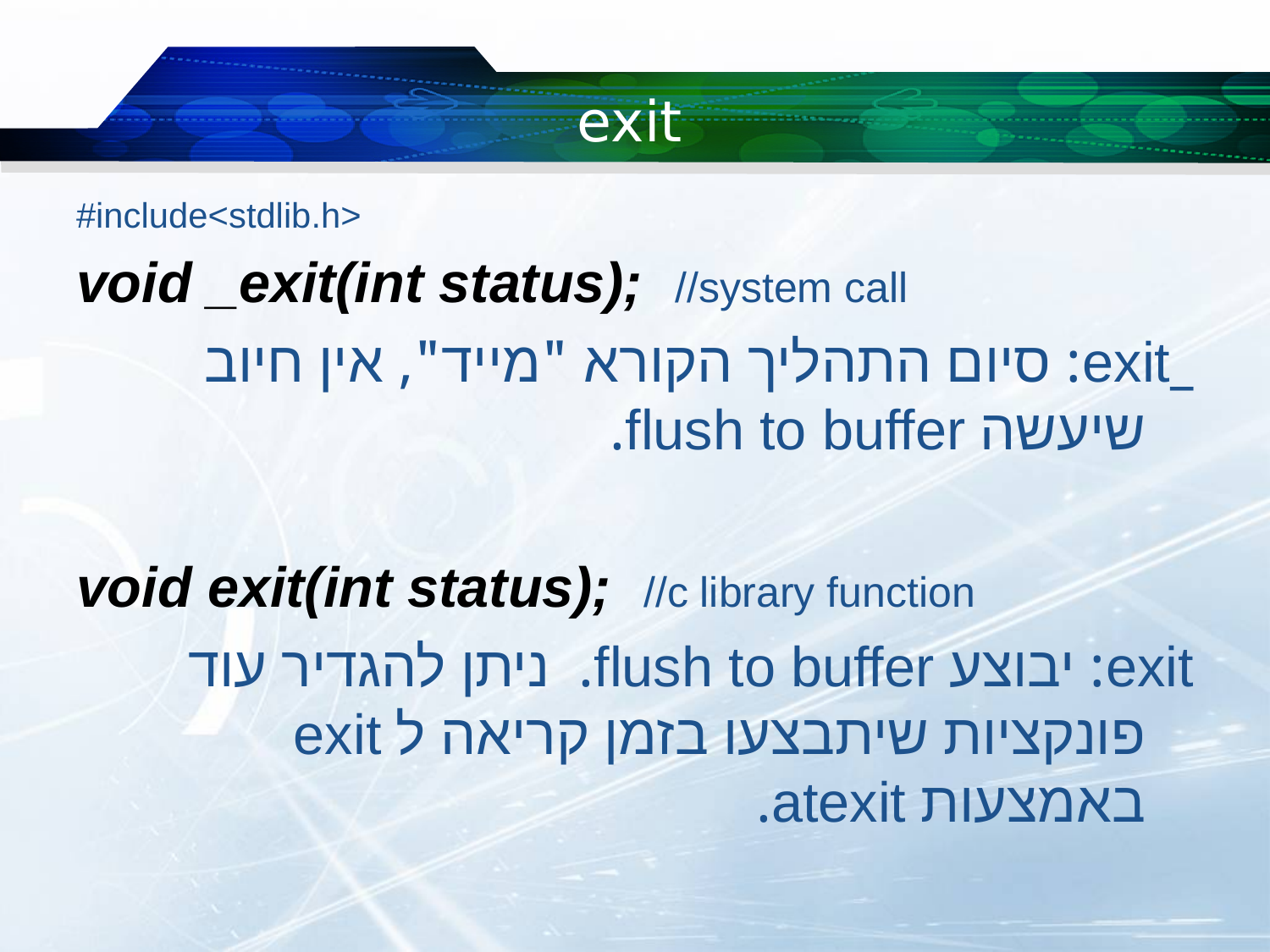

# exit
#include<stdlib.h>
void _exit(int status);  //system call
_exit: סיום התהליך הקורא "מייד", אין חיוב שיעשה flush to buffer.

void exit(int status);  //c library function
exit: יבוצע flush to buffer.  ניתן להגדיר עוד פונקציות שיתבצעו בזמן קריאה ל exit  באמצעות atexit.